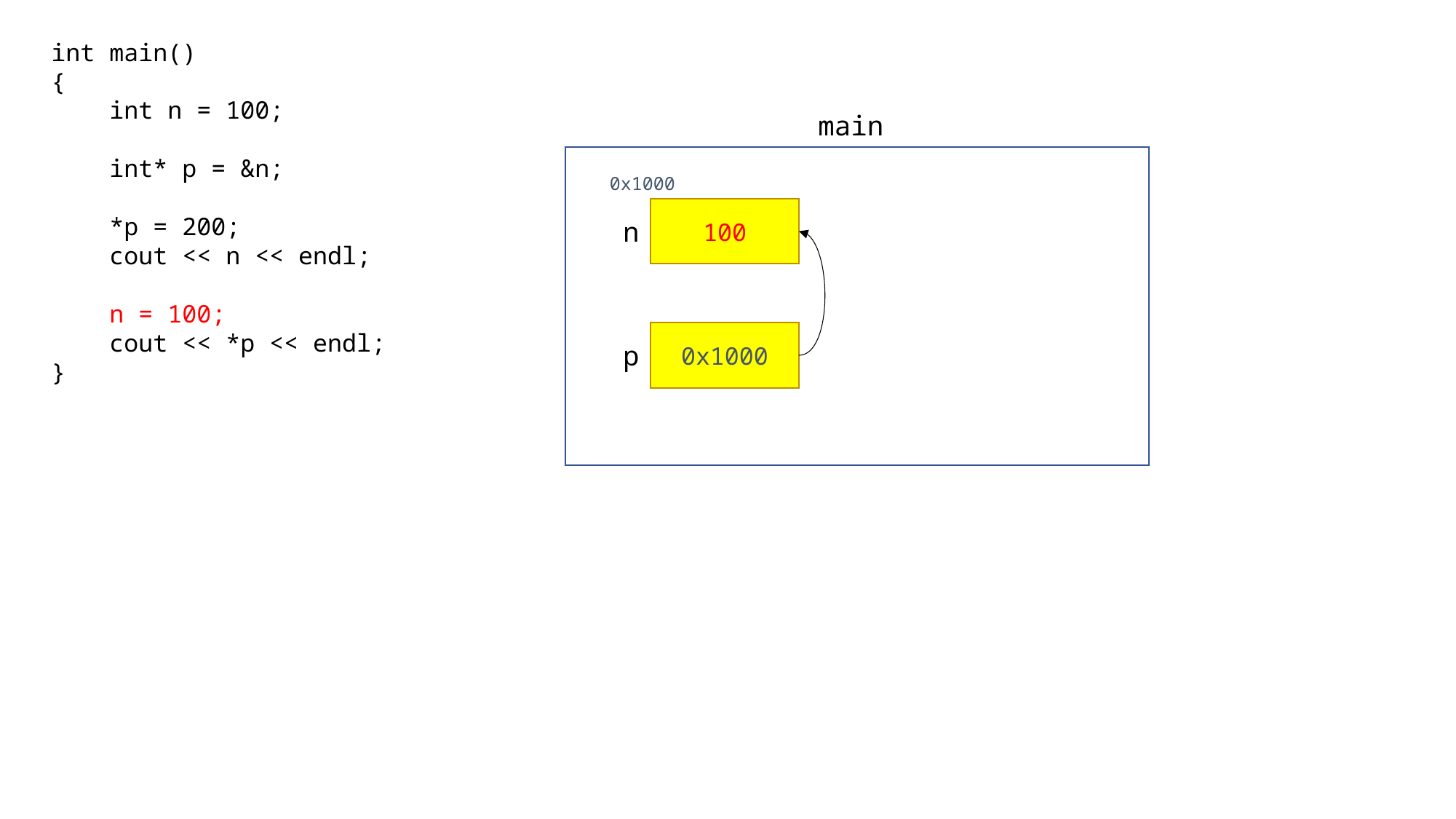

int main()
{
    int n = 100;

    int* p = &n;

    *p = 200;
    cout << n << endl;

    n = 100;
    cout << *p << endl;
}
main

0x1000
100
n
0x1000
p